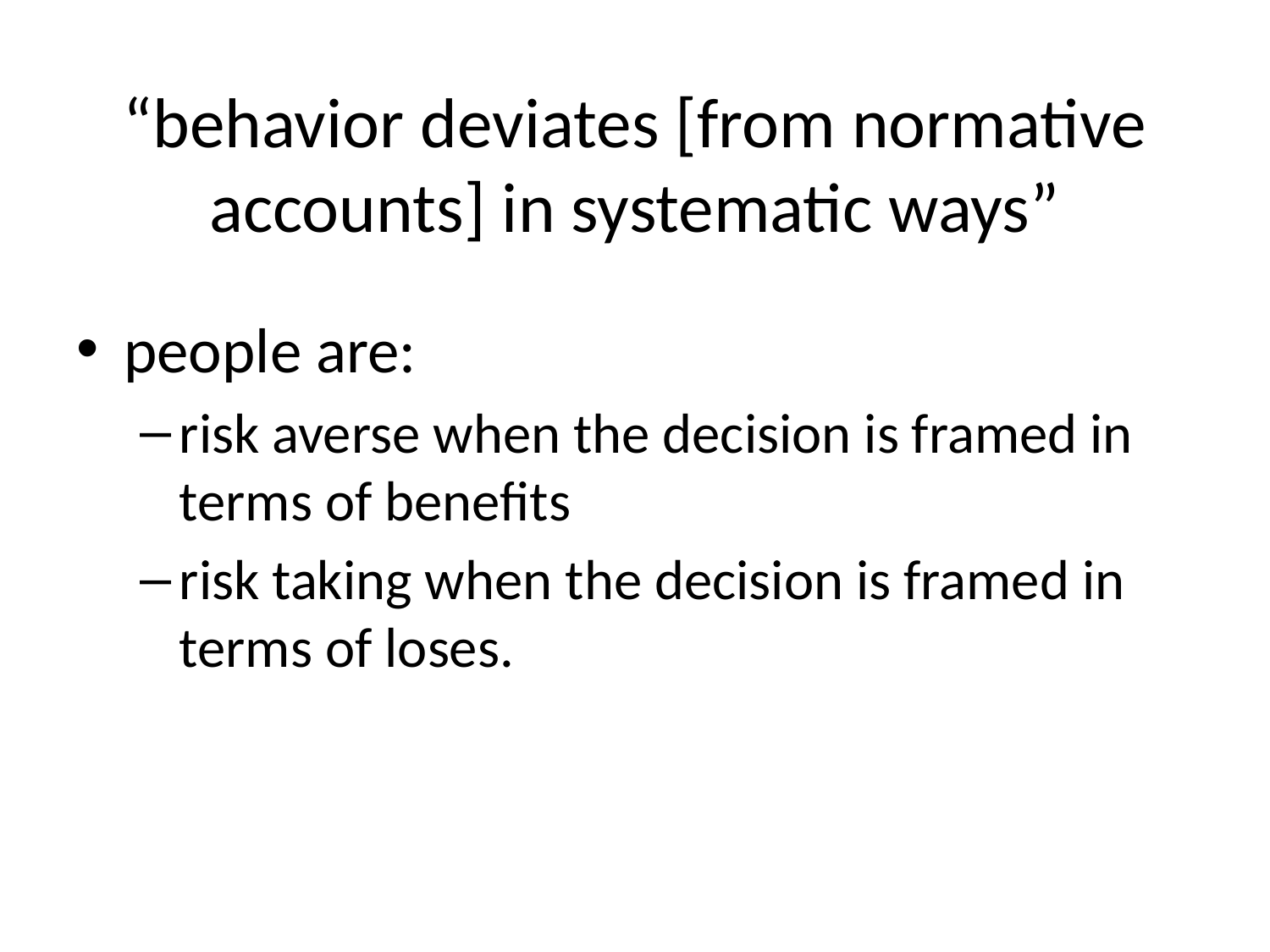

# “behavior deviates [from normative accounts] in systematic ways”
people are:
risk averse when the decision is framed in terms of benefits
risk taking when the decision is framed in terms of loses.